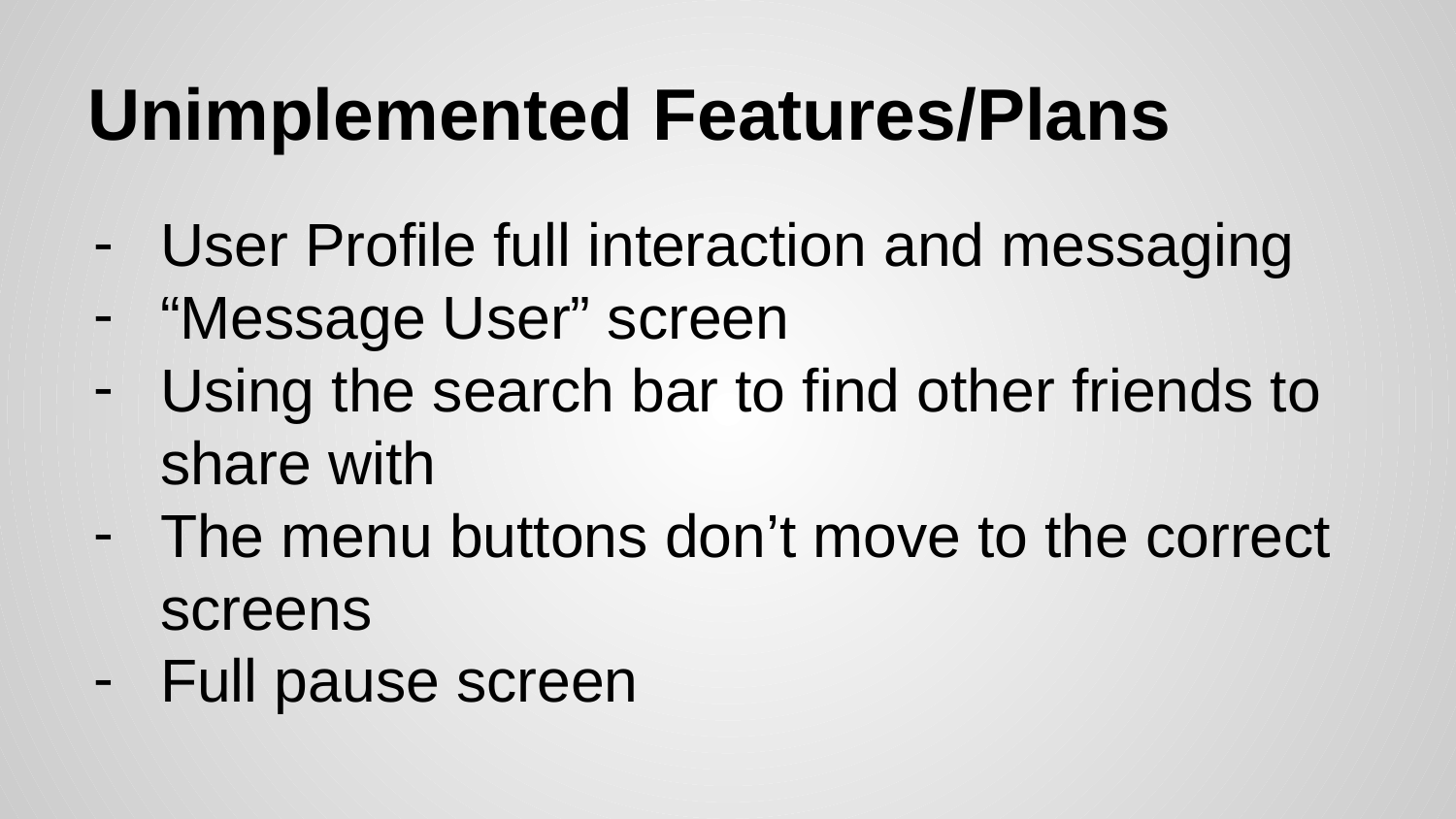

# Unimplemented Features/Plans
User Profile full interaction and messaging
“Message User” screen
Using the search bar to find other friends to share with
The menu buttons don’t move to the correct screens
Full pause screen